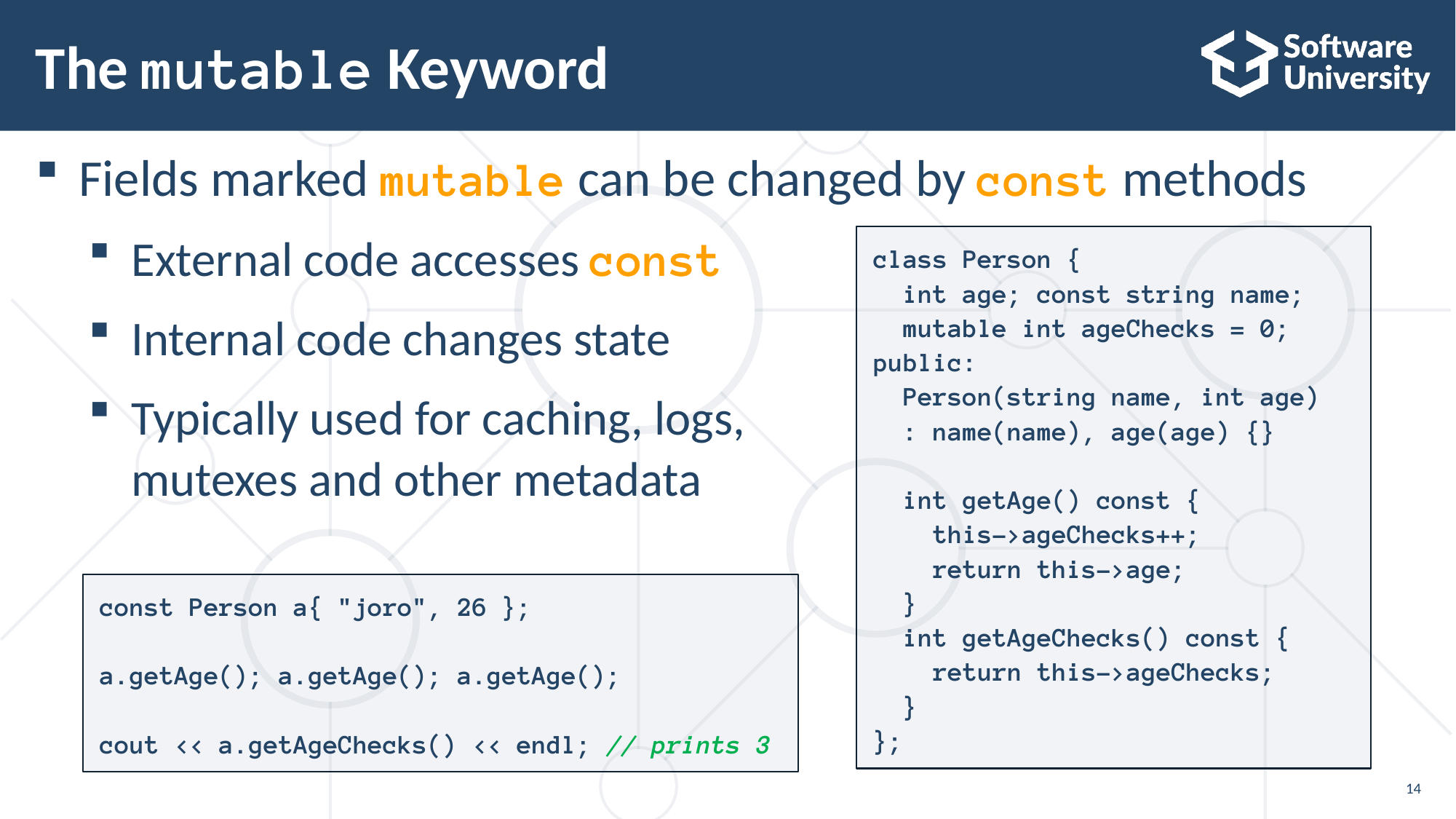

# The mutable Keyword
Fields marked mutable can be changed by const methods
External code accesses const
Internal code changes state
Typically used for caching, logs,
mutexes and other metadata
class Person {
  int age; const string name;
  mutable int ageChecks = 0;
public:
  Person(string name, int age)
  : name(name), age(age) {}

  int getAge() const {
    this->ageChecks++;
    return this->age;
  }
  int getAgeChecks() const {
    return this->ageChecks;
  }
};
const Person a{ "joro", 26 };

a.getAge(); a.getAge(); a.getAge();

cout << a.getAgeChecks() << endl; // prints 3
14